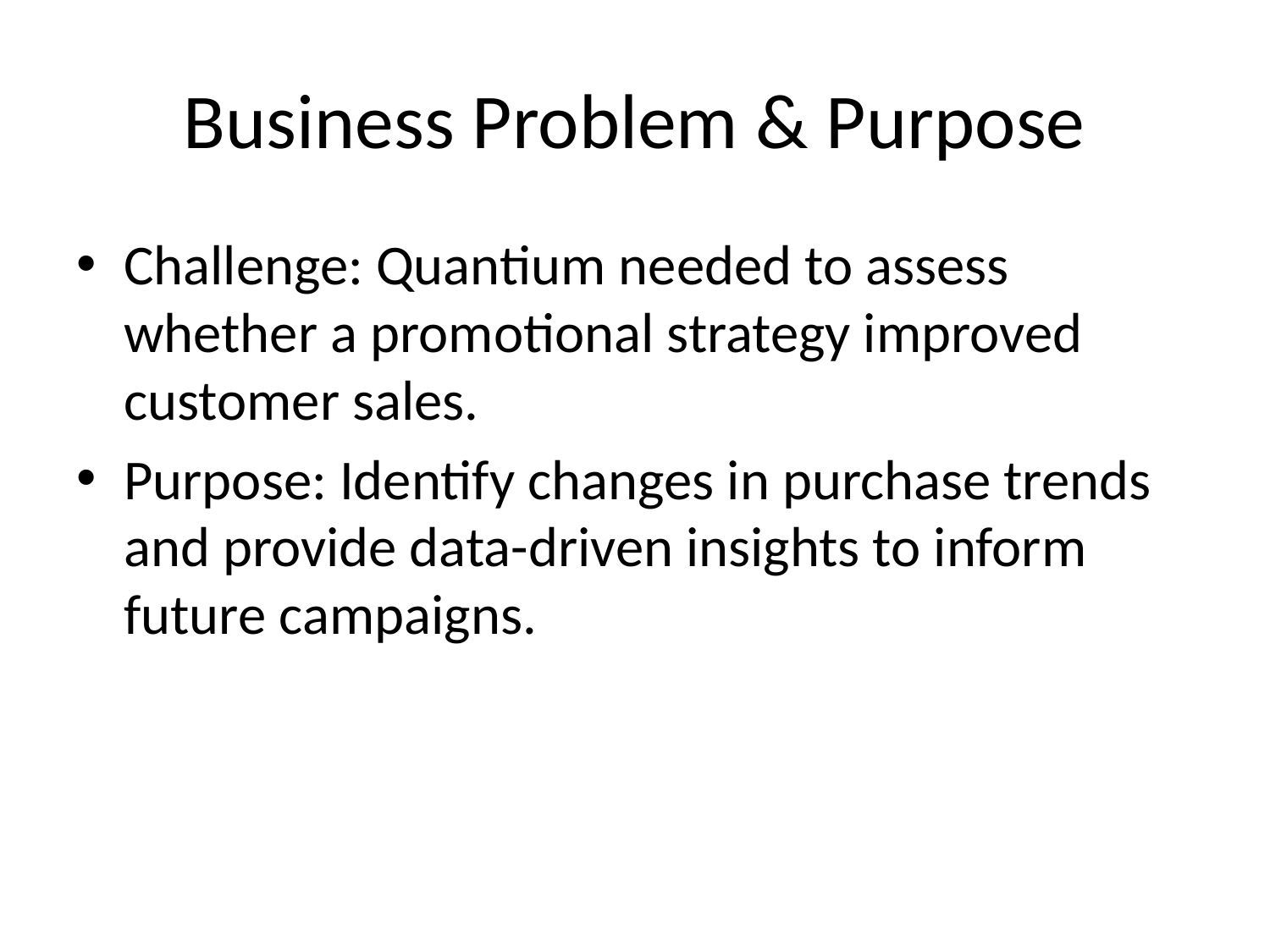

# Business Problem & Purpose
Challenge: Quantium needed to assess whether a promotional strategy improved customer sales.
Purpose: Identify changes in purchase trends and provide data-driven insights to inform future campaigns.